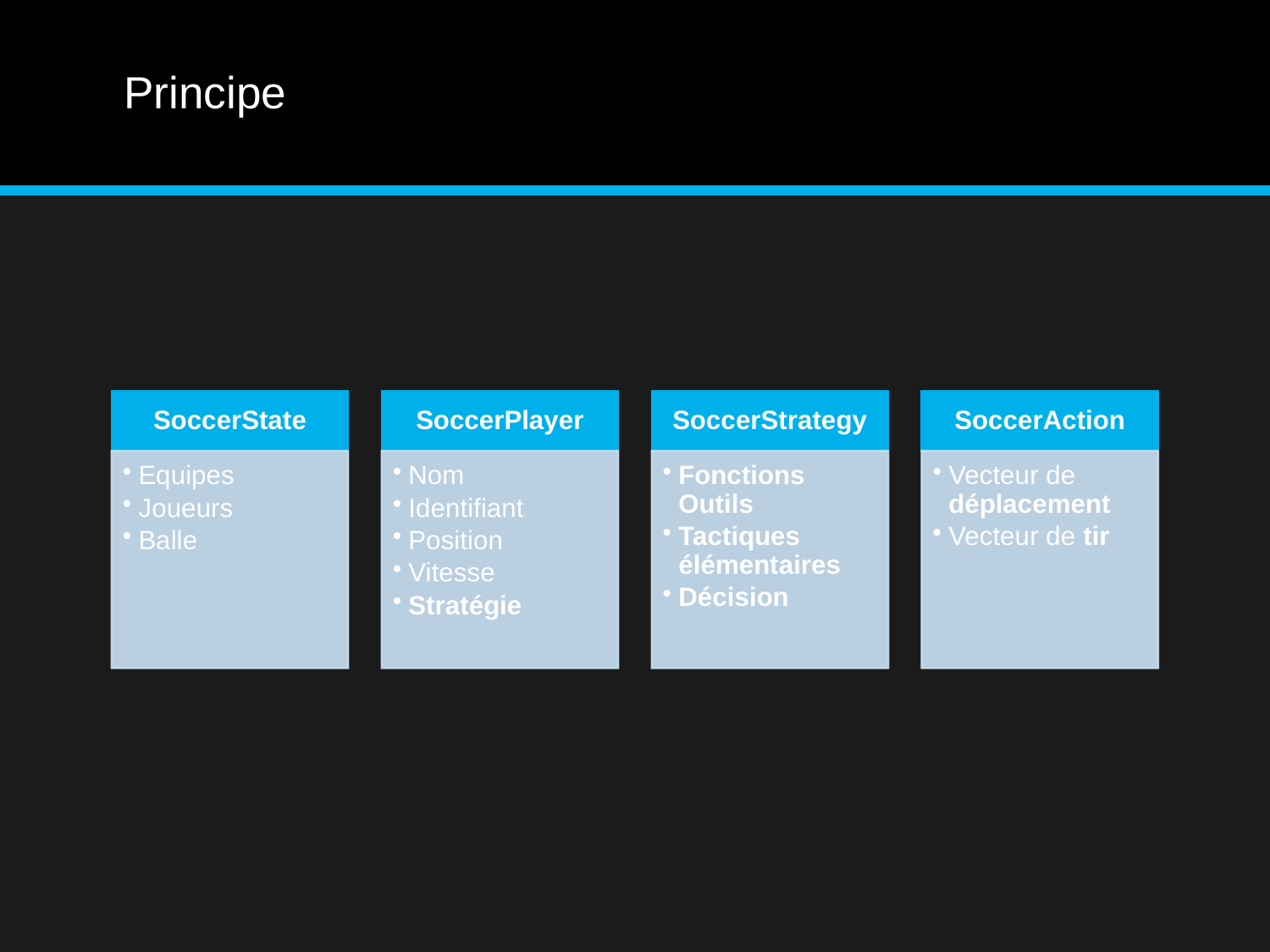

# Principe
SoccerState
Equipes
Joueurs
Balle
SoccerPlayer
Nom
Identifiant
Position
Vitesse
Stratégie

SoccerStrategy
Fonctions Outils
Tactiques élémentaires
Décision

SoccerAction
Vecteur de déplacement
Vecteur de tir